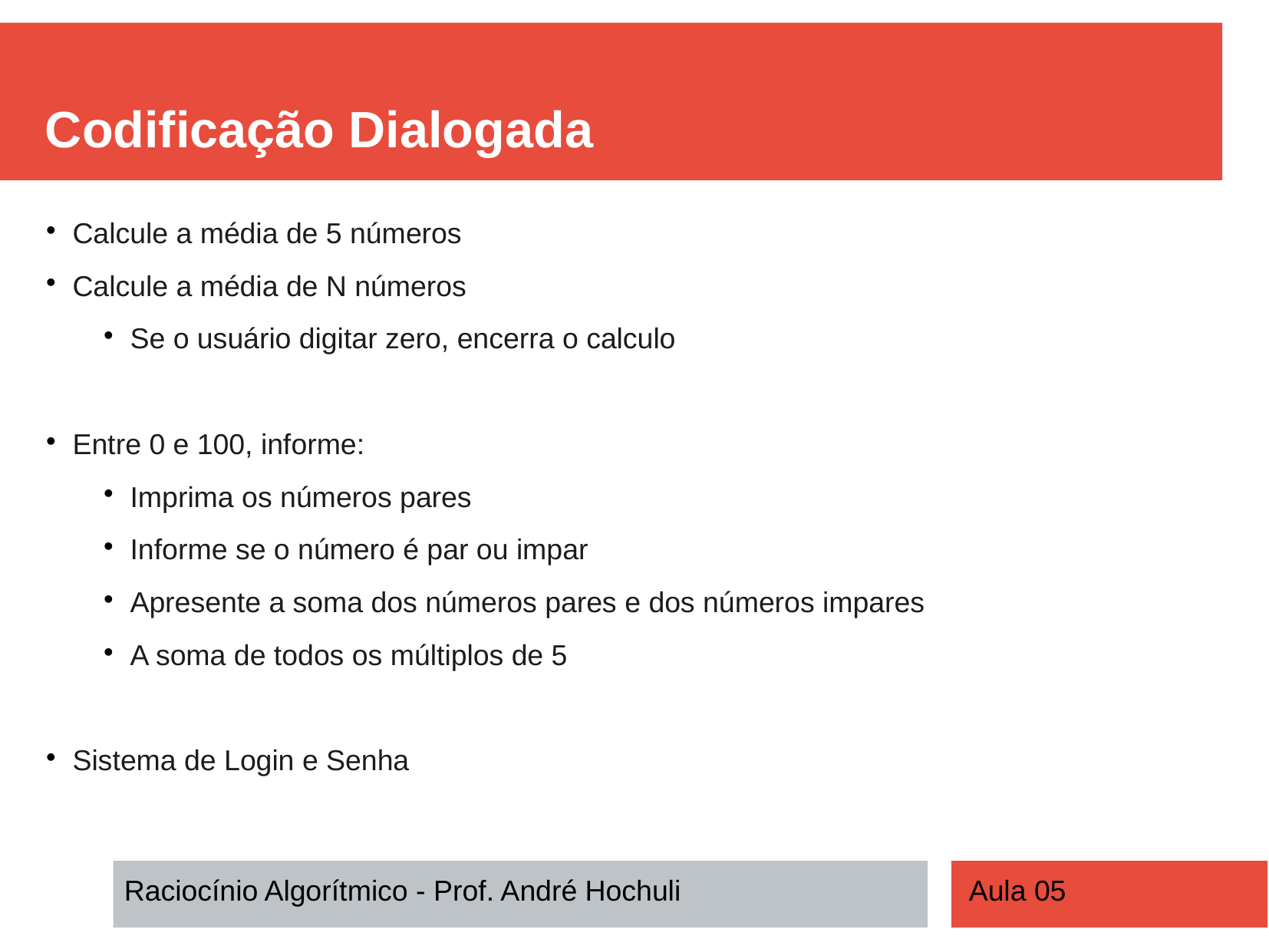

Codificação Dialogada
Calcule a média de 5 números
Calcule a média de N números
Se o usuário digitar zero, encerra o calculo

Entre 0 e 100, informe:
Imprima os números pares
Informe se o número é par ou impar
Apresente a soma dos números pares e dos números impares
A soma de todos os múltiplos de 5

Sistema de Login e Senha

Raciocínio Algorítmico - Prof. André Hochuli
Aula 05